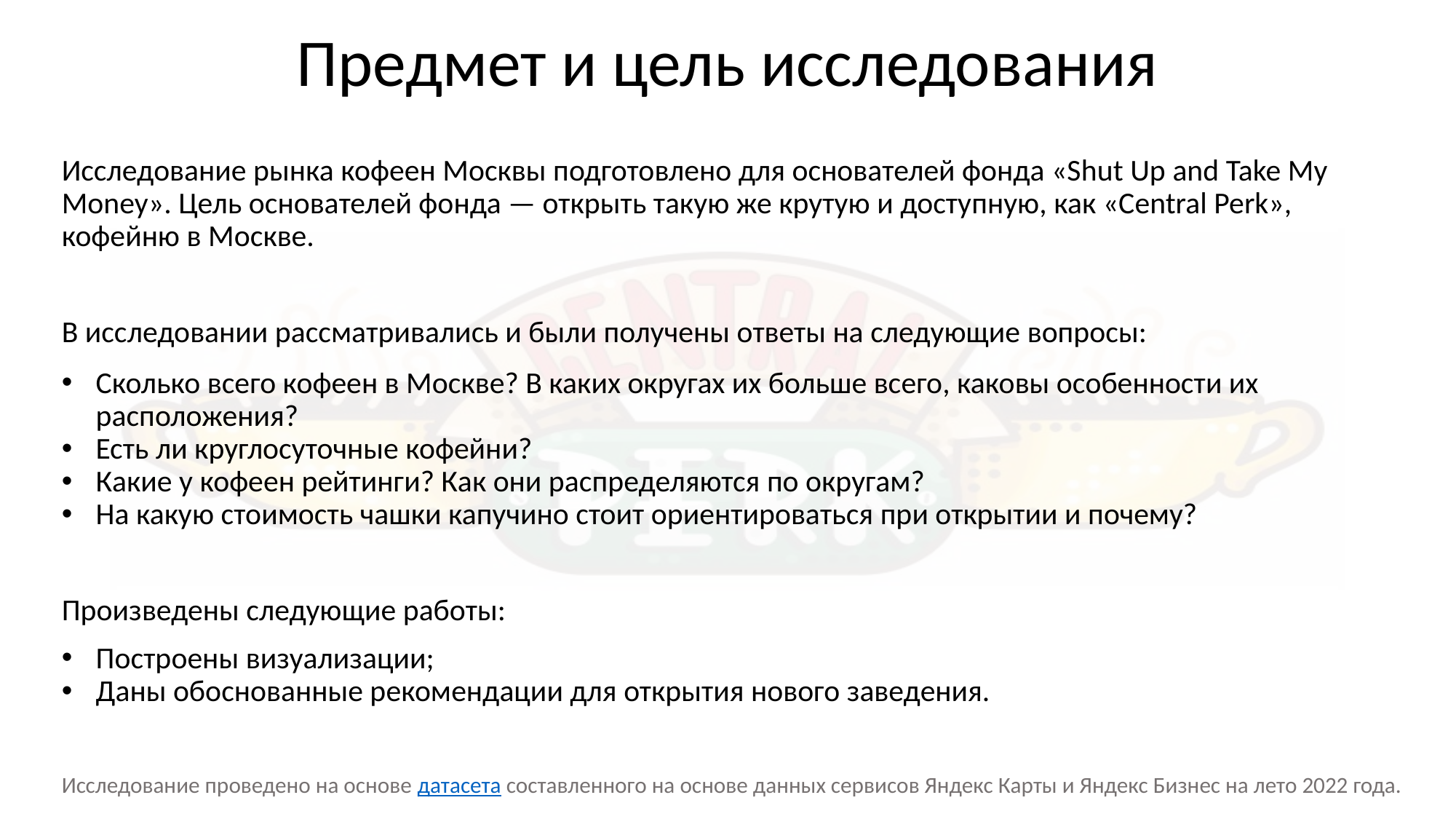

Предмет и цель исследования
Исследование рынка кофеен Москвы подготовлено для основателей фонда «Shut Up and Take My Money». Цель основателей фонда — открыть такую же крутую и доступную, как «Central Perk», кофейню в Москве.

В исследовании рассматривались и были получены ответы на следующие вопросы:
Сколько всего кофеен в Москве? В каких округах их больше всего, каковы особенности их расположения?
Есть ли круглосуточные кофейни?
Какие у кофеен рейтинги? Как они распределяются по округам?
На какую стоимость чашки капучино стоит ориентироваться при открытии и почему?

Произведены следующие работы:
Построены визуализации;
Даны обоснованные рекомендации для открытия нового заведения.

Исследование проведено на основе датасета составленного на основе данных сервисов Яндекс Карты и Яндекс Бизнес на лето 2022 года.